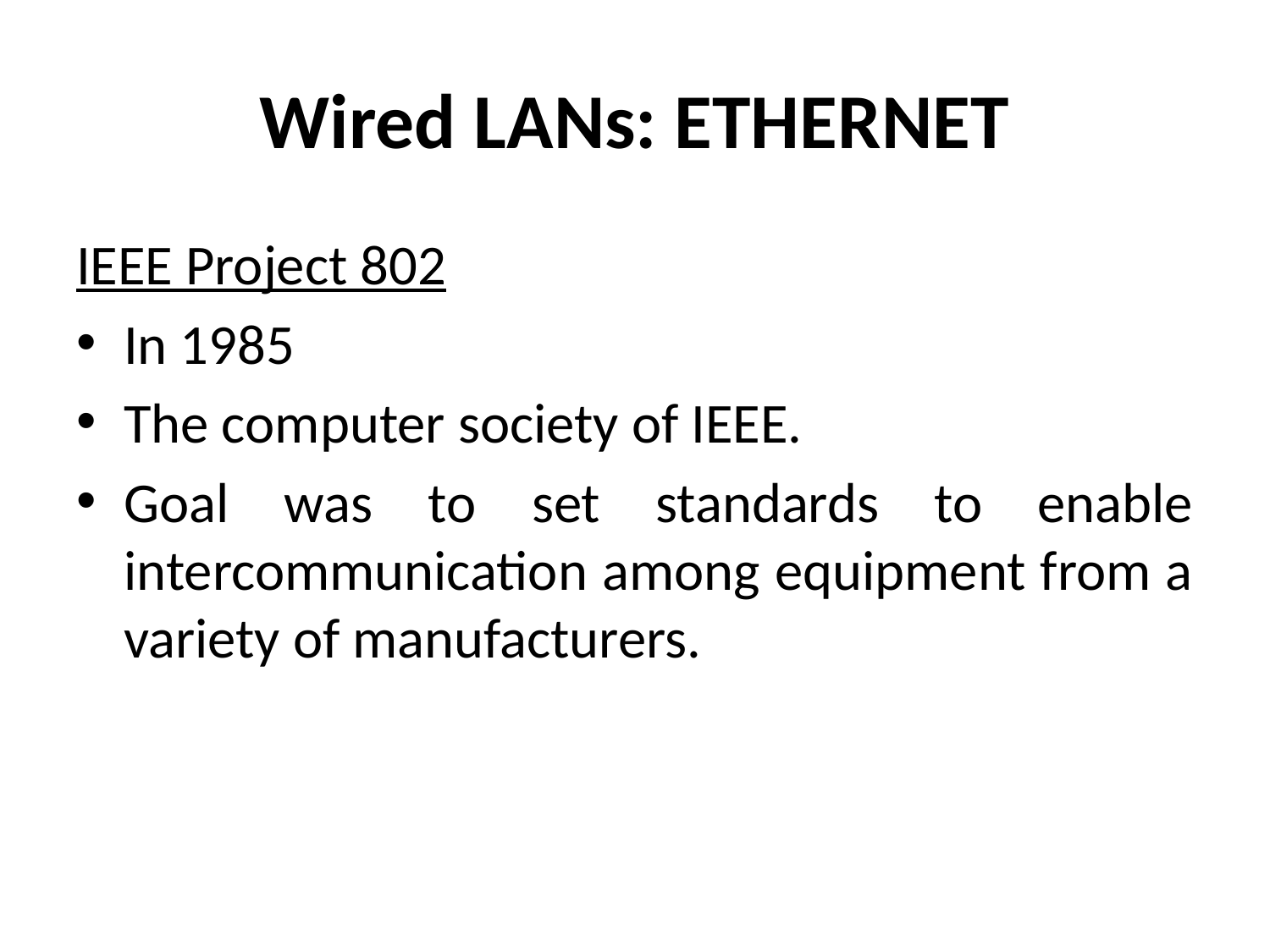

# Wired LANs: ETHERNET
IEEE Project 802
In 1985
The computer society of IEEE.
Goal was to set standards to enable intercommunication among equipment from a variety of manufacturers.